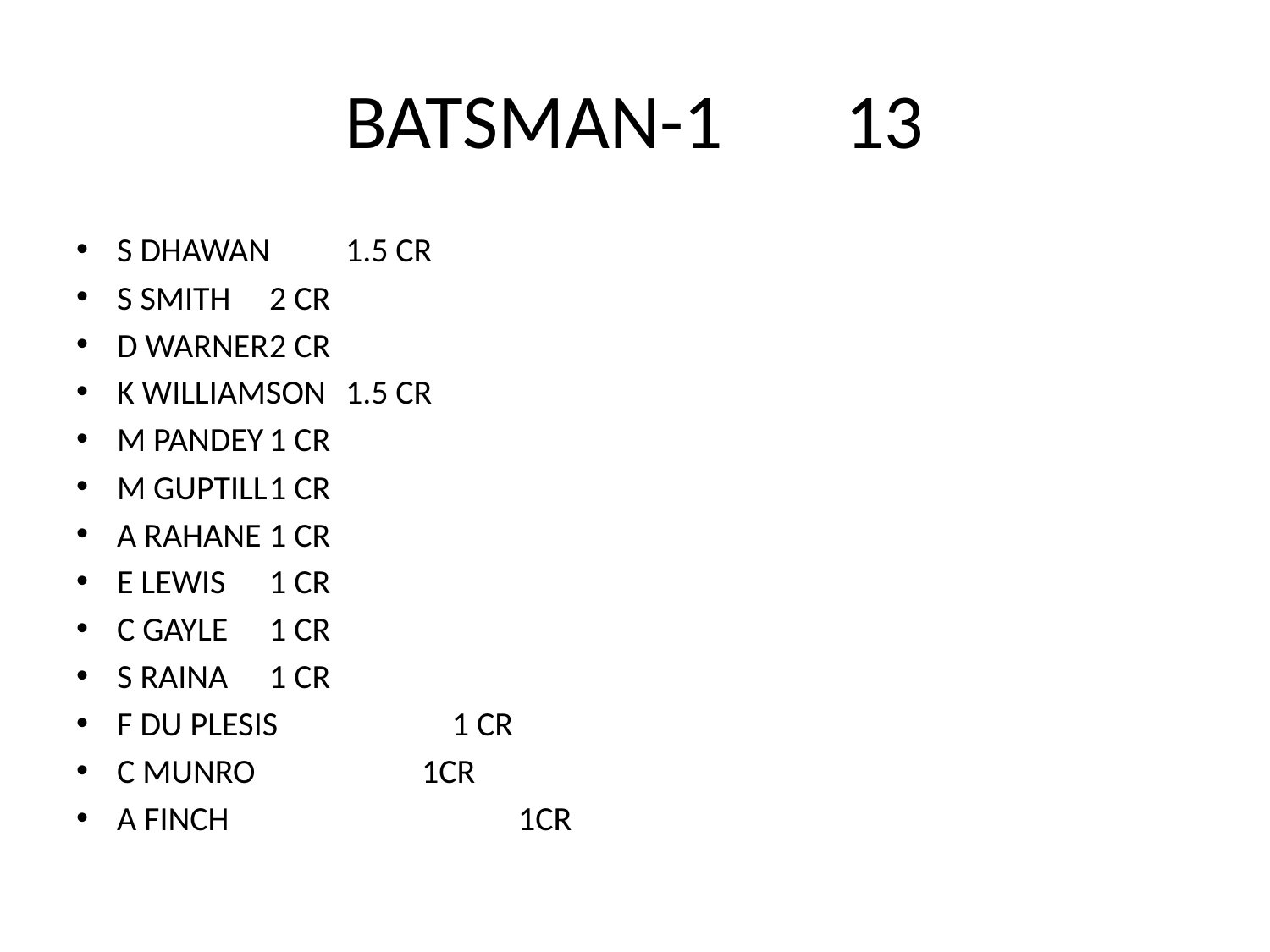

# BATSMAN-1       13
S DHAWAN      		1.5 CR
S SMITH  			2 CR
D WARNER			2 CR
K WILLIAMSON		1.5 CR
M PANDEY			1 CR
M GUPTILL			1 CR
A RAHANE			1 CR
E LEWIS 			1 CR
C GAYLE 			1 CR
S RAINA 			1 CR
F DU PLESIS		              1 CR
C MUNRO    	    		1CR
A FINCH                                      1CR